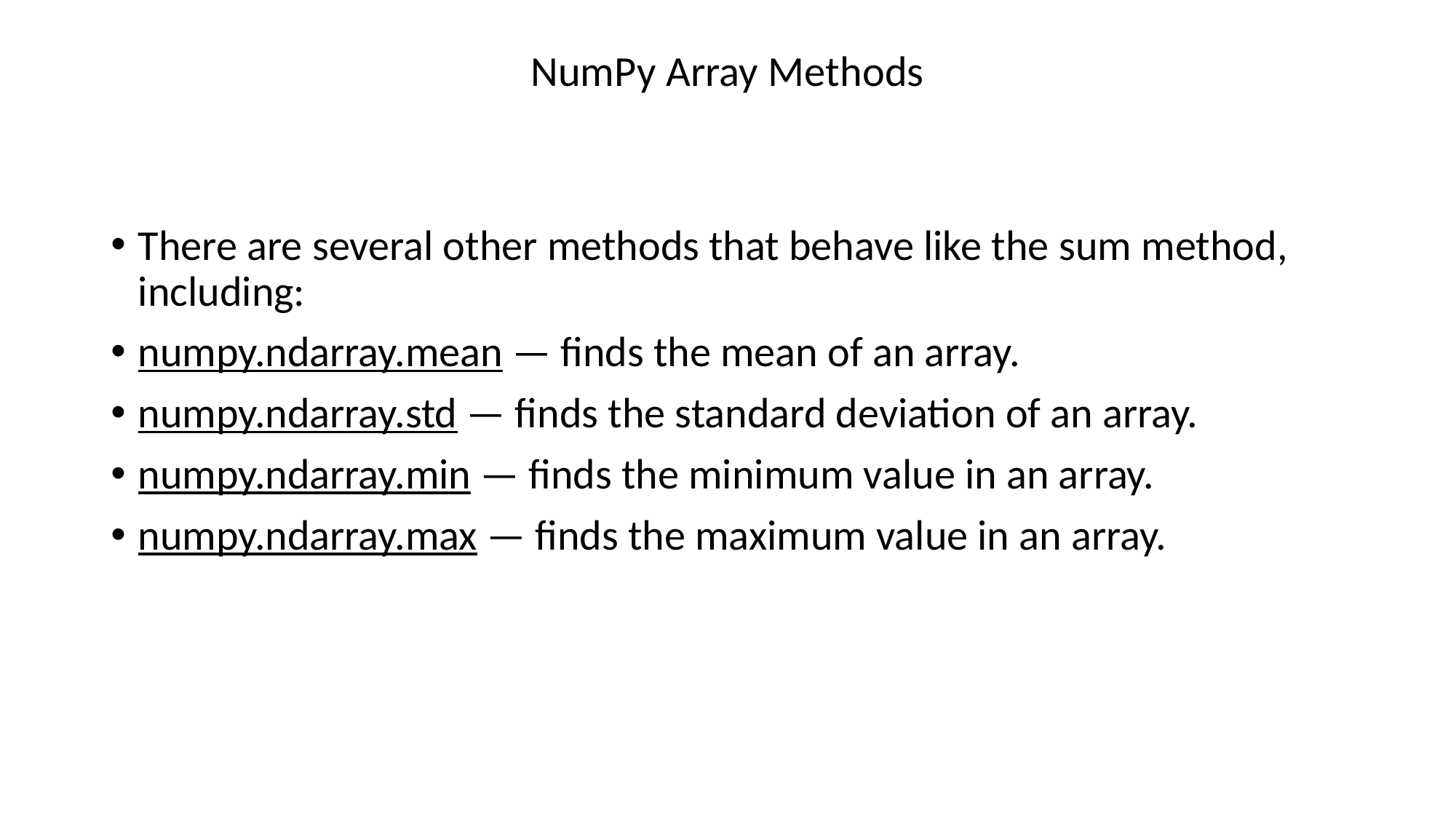

# NumPy Array Methods
There are several other methods that behave like the sum method, including:
numpy.ndarray.mean — finds the mean of an array.
numpy.ndarray.std — finds the standard deviation of an array.
numpy.ndarray.min — finds the minimum value in an array.
numpy.ndarray.max — finds the maximum value in an array.